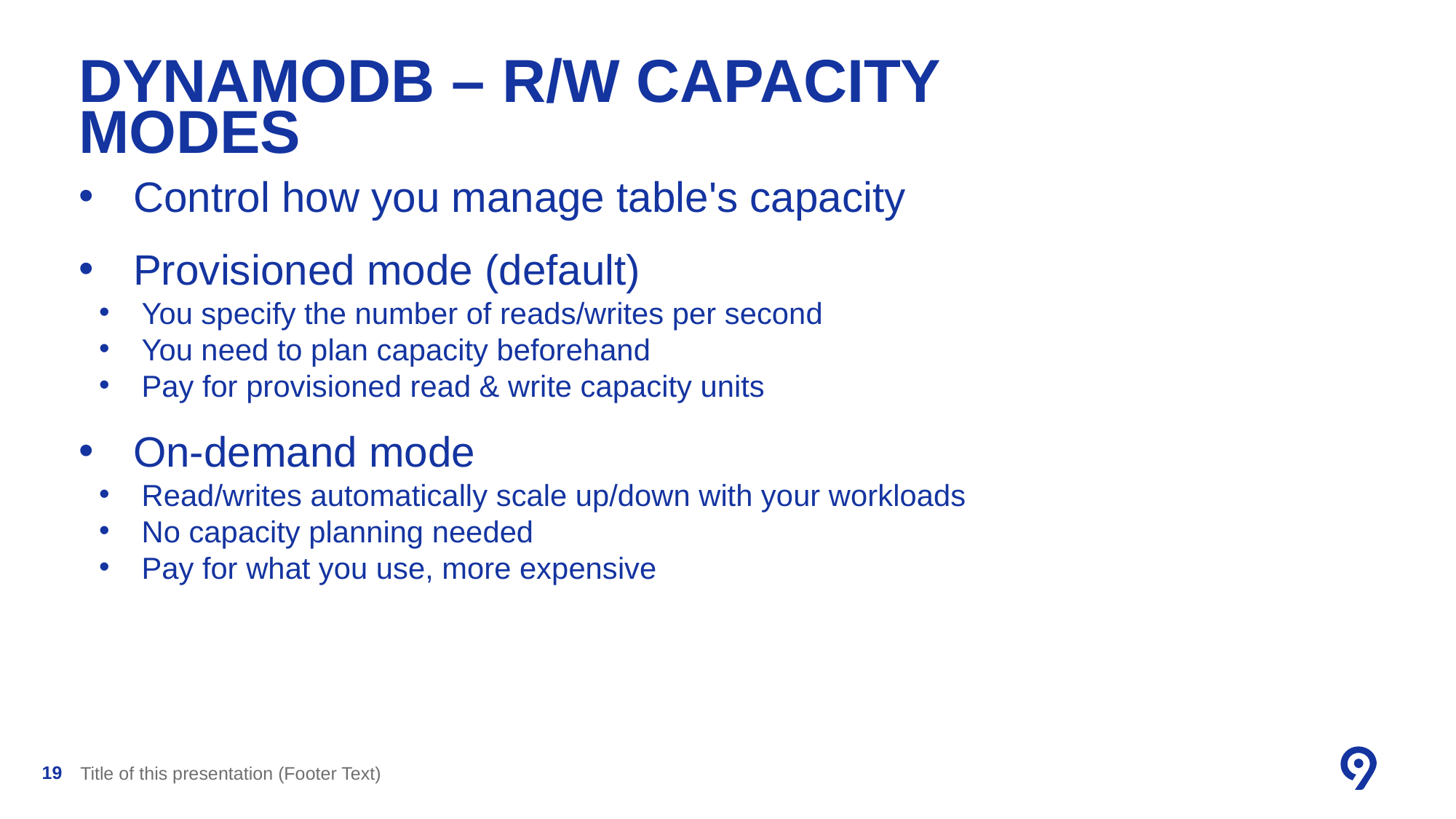

# DYNAMODB – r/w capacity modes
Control how you manage table's capacity

Provisioned mode (default)
 You specify the number of reads/writes per second
 You need to plan capacity beforehand
 Pay for provisioned read & write capacity units

On-demand mode
 Read/writes automatically scale up/down with your workloads
 No capacity planning needed
 Pay for what you use, more expensive

Title of this presentation (Footer Text)
19